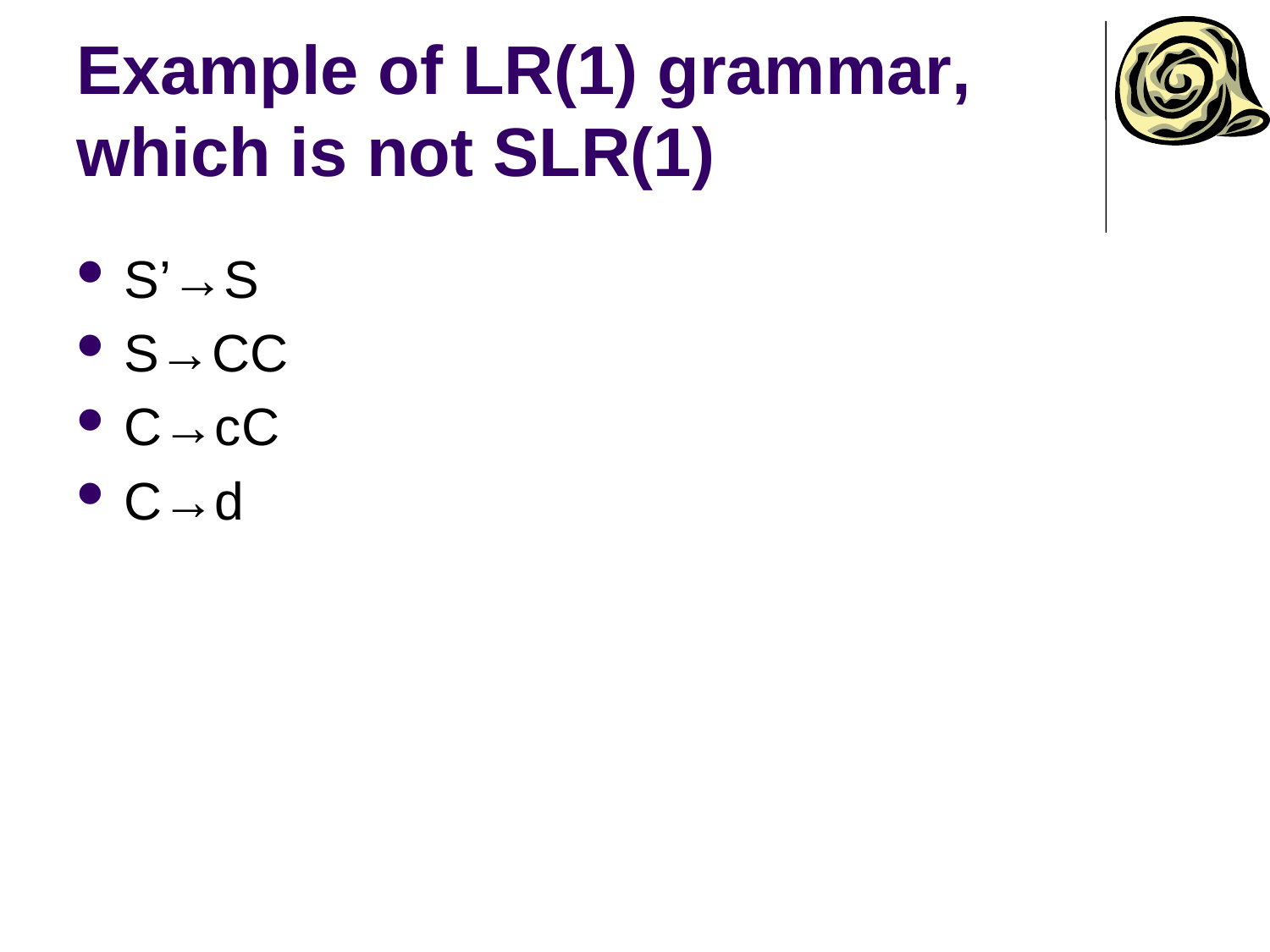

# Example of LR(1) grammar, which is not SLR(1)
S’→S
S→CC
C→cC
C→d